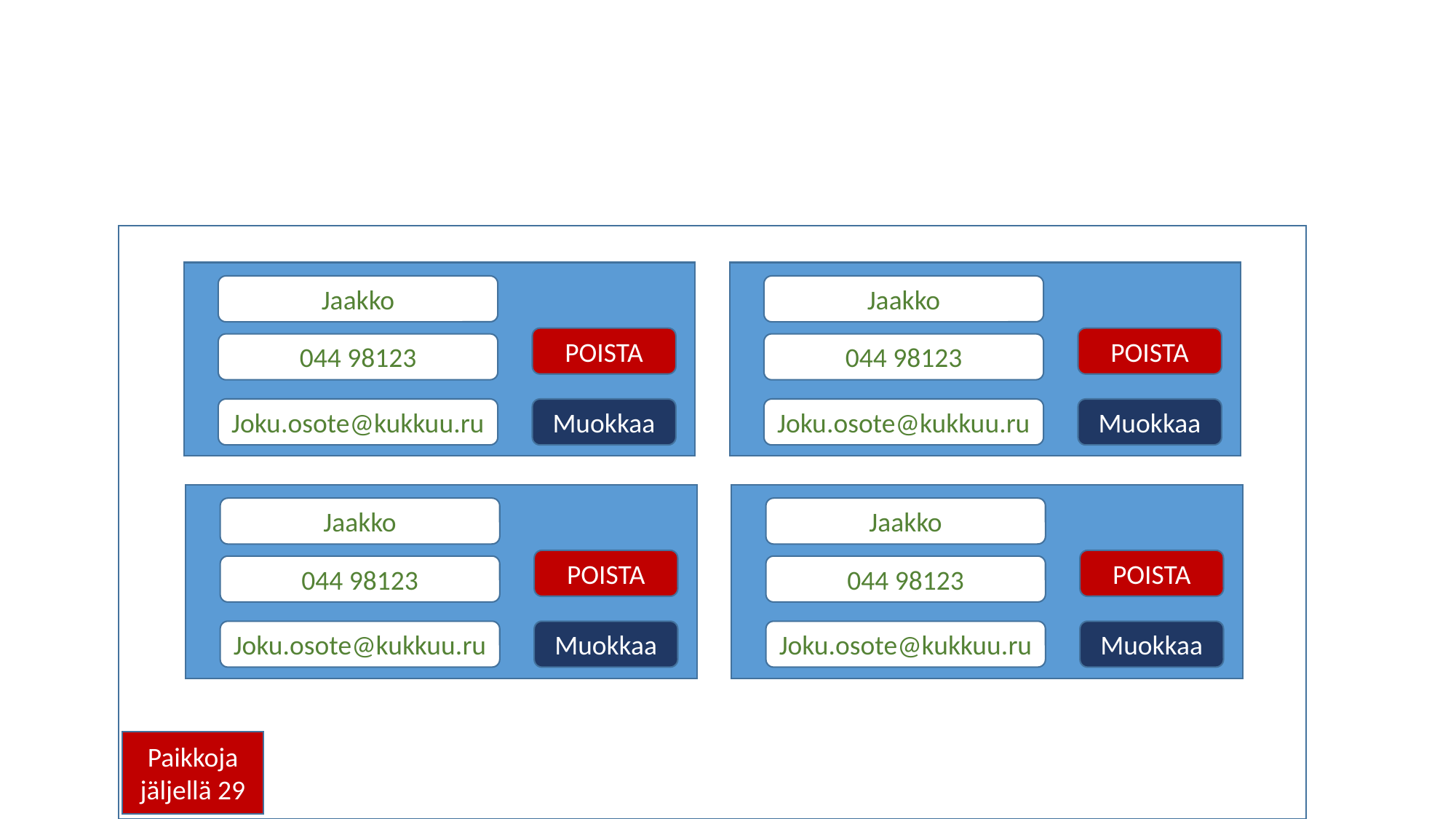

Jaakko
Jaakko
POISTA
POISTA
044 98123
044 98123
Joku.osote@kukkuu.ru
Muokkaa
Joku.osote@kukkuu.ru
Muokkaa

Jaakko
Jaakko
POISTA
POISTA
044 98123
044 98123
Joku.osote@kukkuu.ru
Muokkaa
Joku.osote@kukkuu.ru
Muokkaa
Paikkoja jäljellä 29